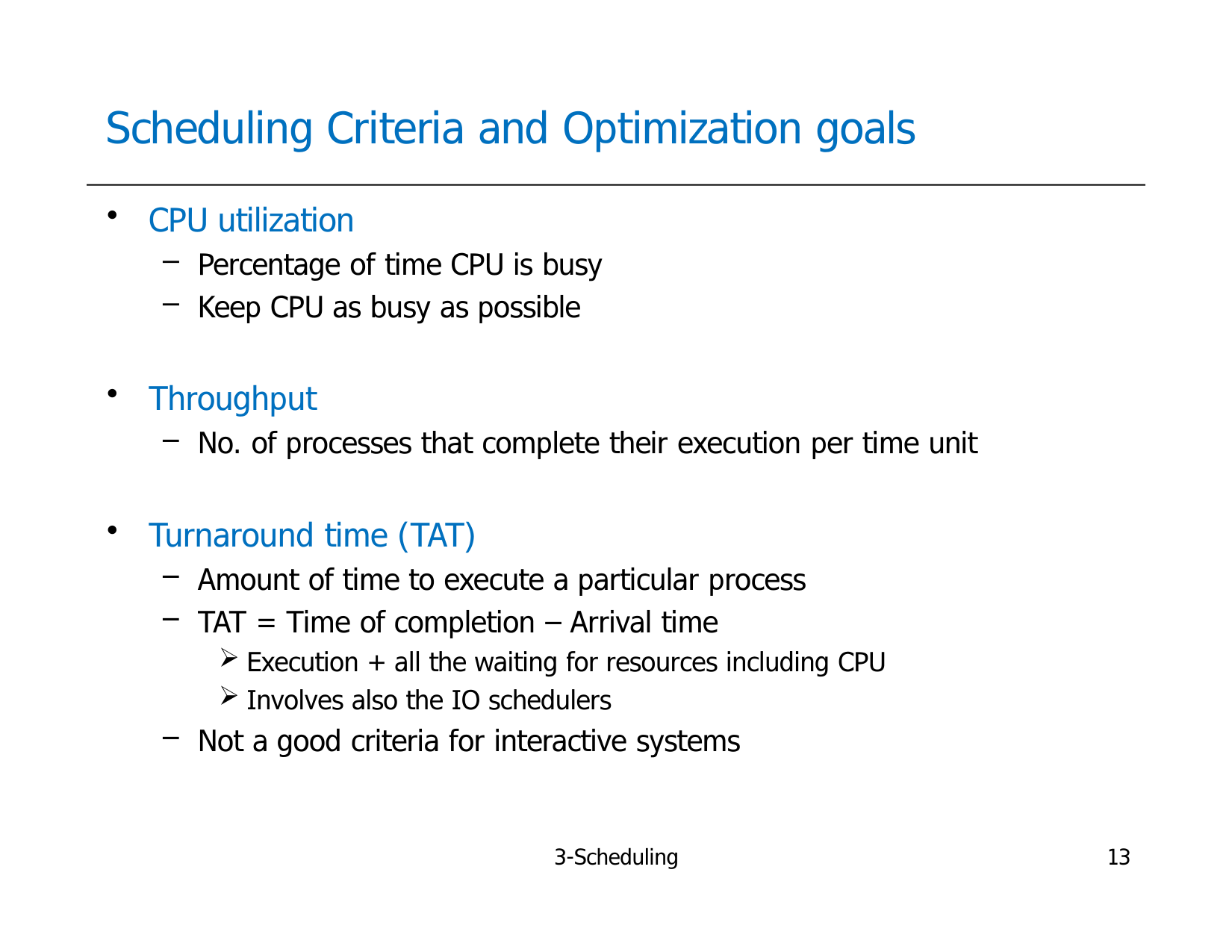

# Scheduling Criteria and Optimization goals
CPU utilization
Percentage of time CPU is busy
Keep CPU as busy as possible

Throughput
No. of processes that complete their execution per time unit

Turnaround time (TAT)
Amount of time to execute a particular process
TAT = Time of completion – Arrival time
Execution + all the waiting for resources including CPU
Involves also the IO schedulers
Not a good criteria for interactive systems
3-Scheduling
13